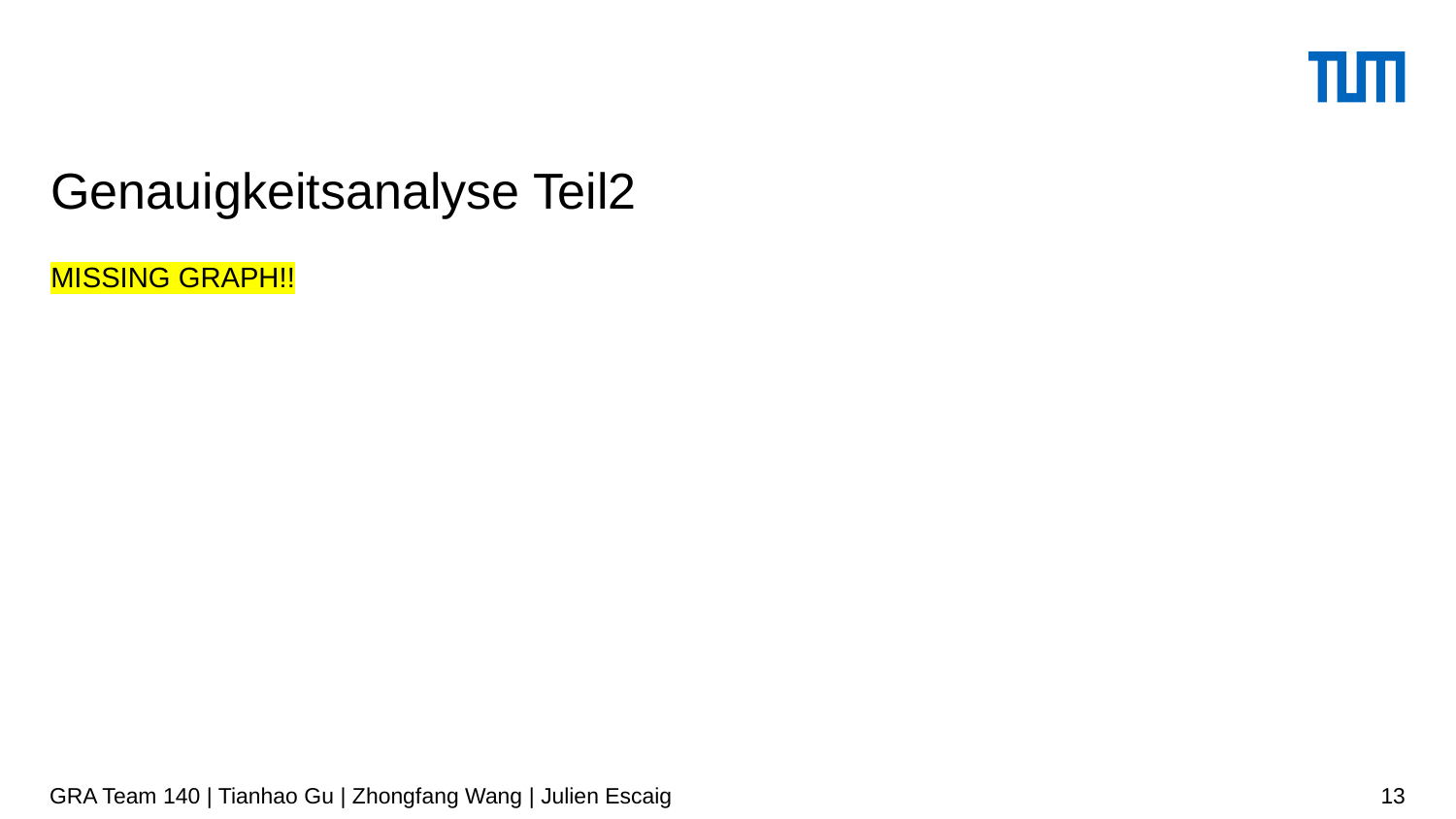

# Genauigkeitsanalyse Teil2
MISSING GRAPH!!
GRA Team 140 | Tianhao Gu | Zhongfang Wang | Julien Escaig
13